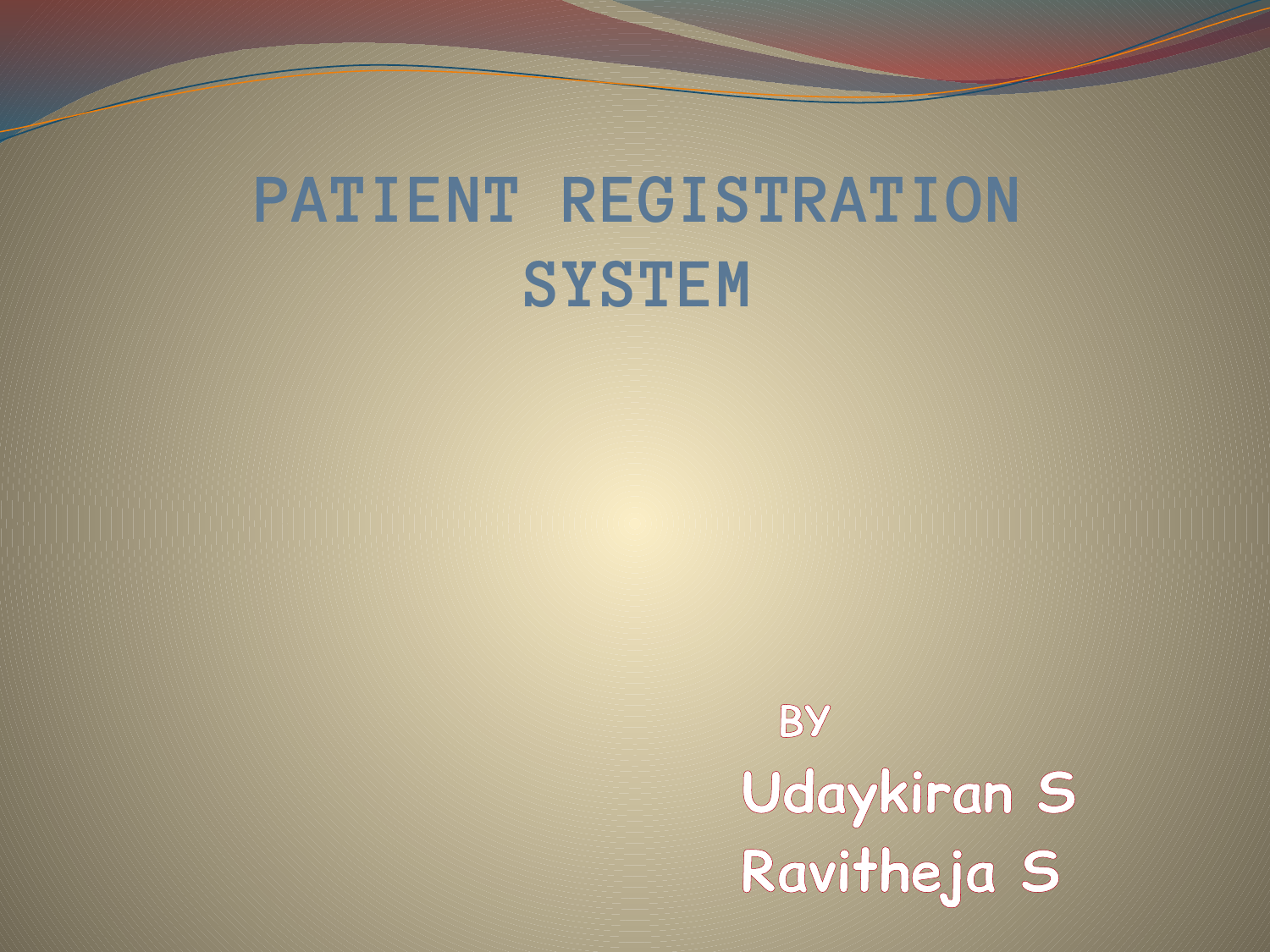

# PATIENT REGISTRATION SYSTEM
  BY
Udaykiran S
Ravitheja S